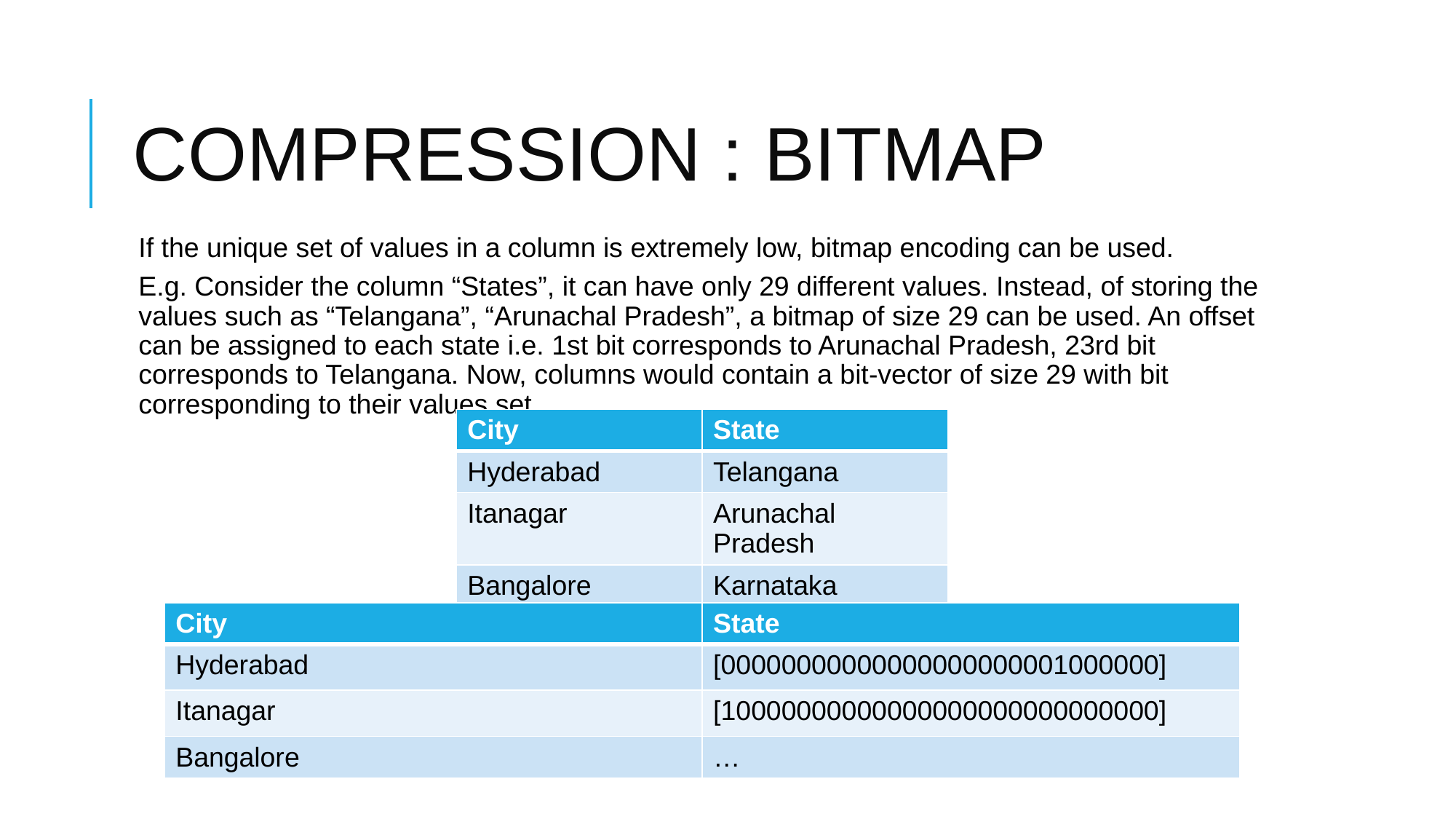

# COMPRESSION : BITMAP
If the unique set of values in a column is extremely low, bitmap encoding can be used.
E.g. Consider the column “States”, it can have only 29 different values. Instead, of storing the values such as “Telangana”, “Arunachal Pradesh”, a bitmap of size 29 can be used. An offset can be assigned to each state i.e. 1st bit corresponds to Arunachal Pradesh, 23rd bit corresponds to Telangana. Now, columns would contain a bit-vector of size 29 with bit corresponding to their values set.

| City | State |
| --- | --- |
| Hyderabad | Telangana |
| Itanagar | Arunachal Pradesh |
| Bangalore | Karnataka |
| City | State |
| --- | --- |
| Hyderabad | [00000000000000000000001000000] |
| Itanagar | [10000000000000000000000000000] |
| Bangalore | … |